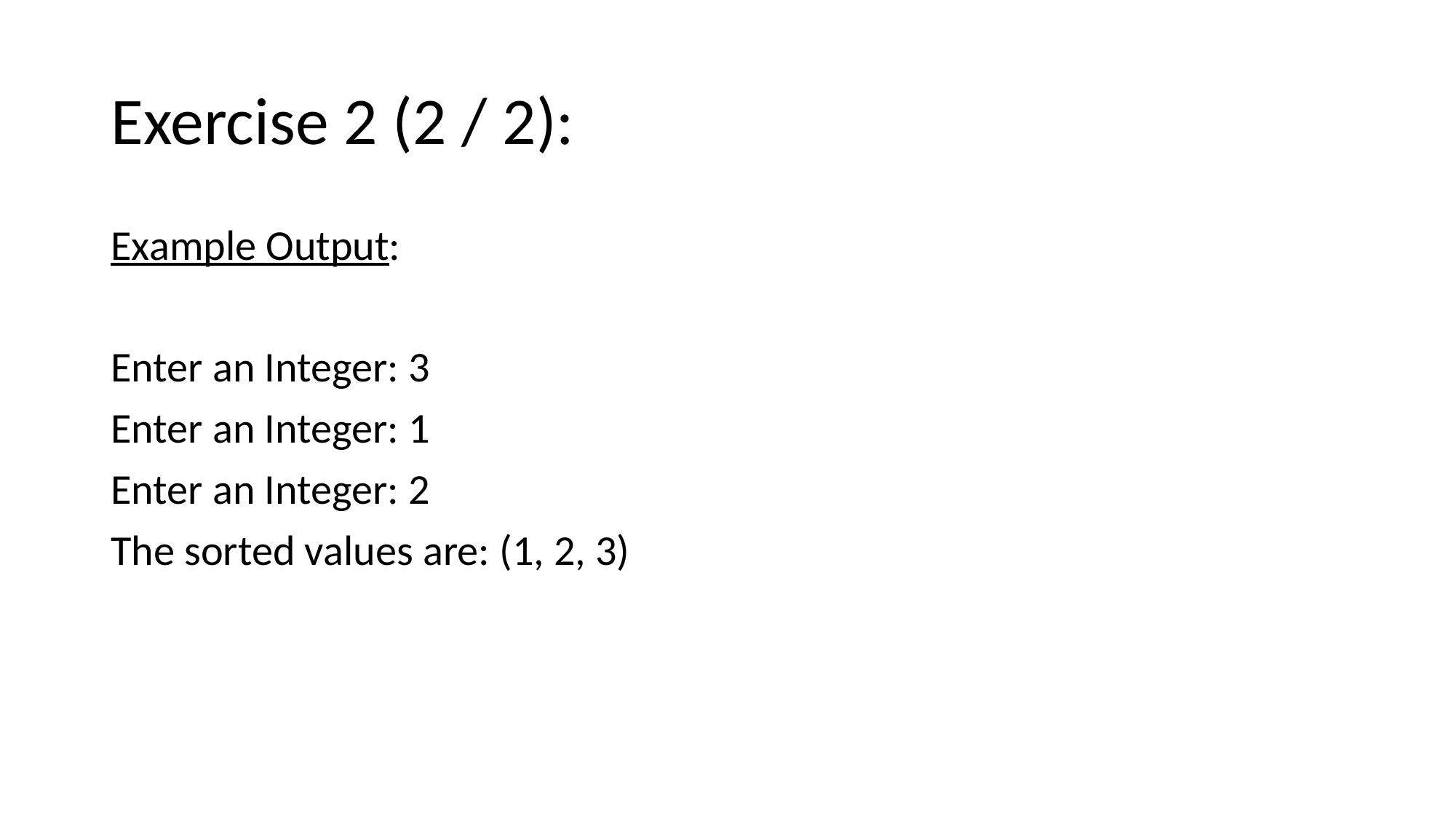

# Exercise 2 (2 / 2):
Example Output:

Enter an Integer: 3
Enter an Integer: 1
Enter an Integer: 2
The sorted values are: (1, 2, 3)